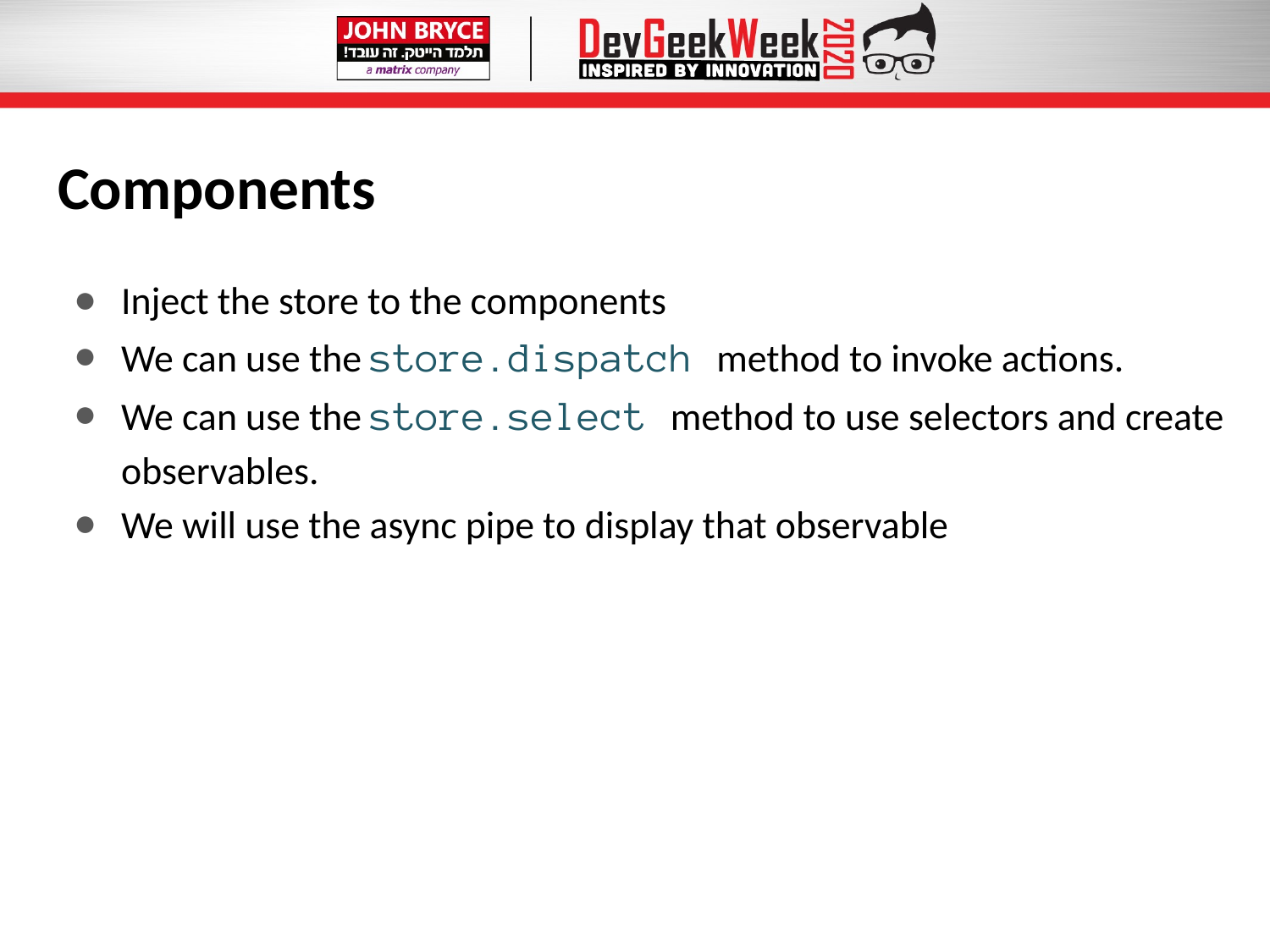

# Components
Inject the store to the components
We can use the store.dispatch method to invoke actions.
We can use the store.select method to use selectors and create observables.
We will use the async pipe to display that observable